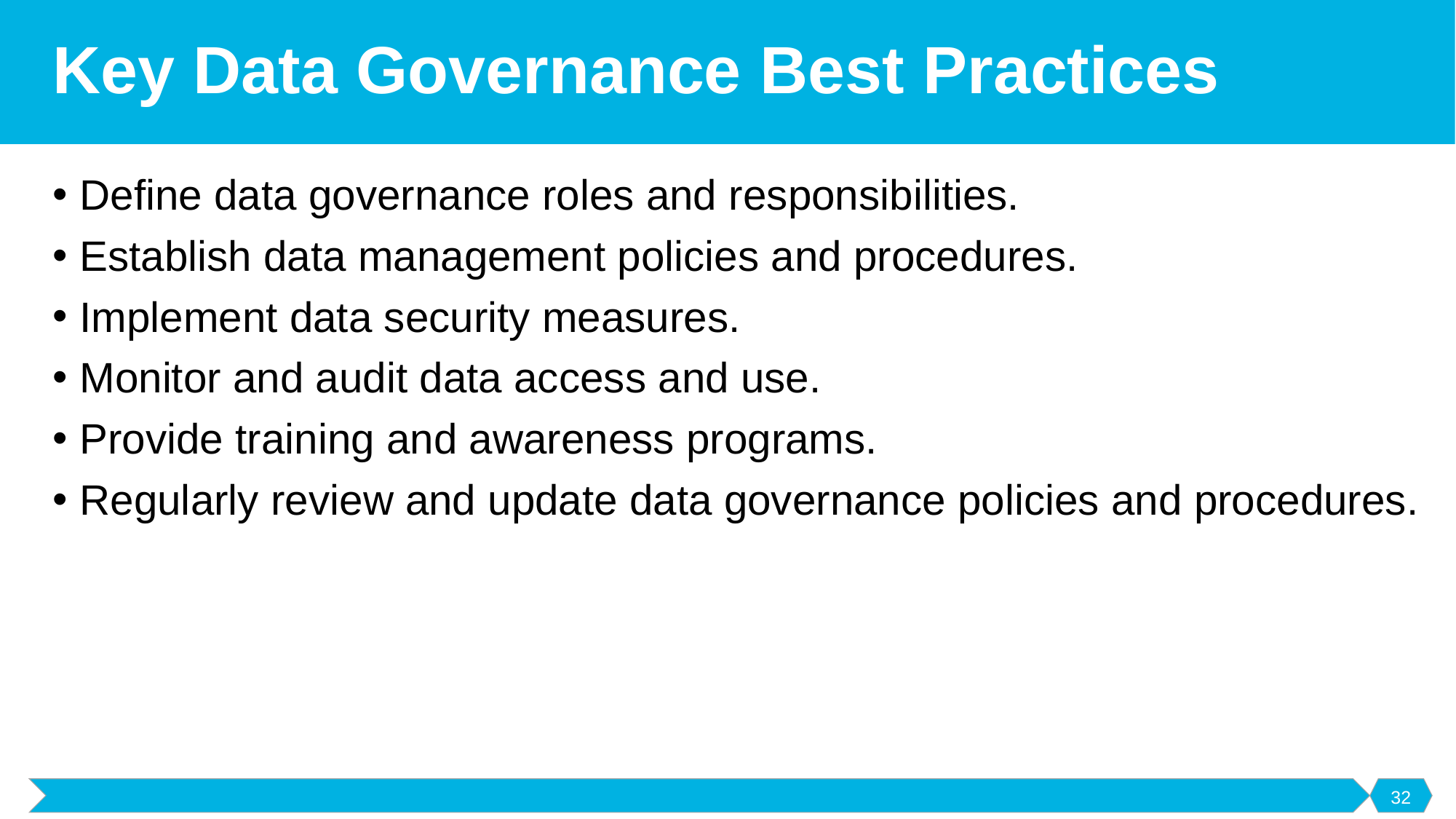

# Key Data Governance Best Practices
Define data governance roles and responsibilities.
Establish data management policies and procedures.
Implement data security measures.
Monitor and audit data access and use.
Provide training and awareness programs.
Regularly review and update data governance policies and procedures.

32